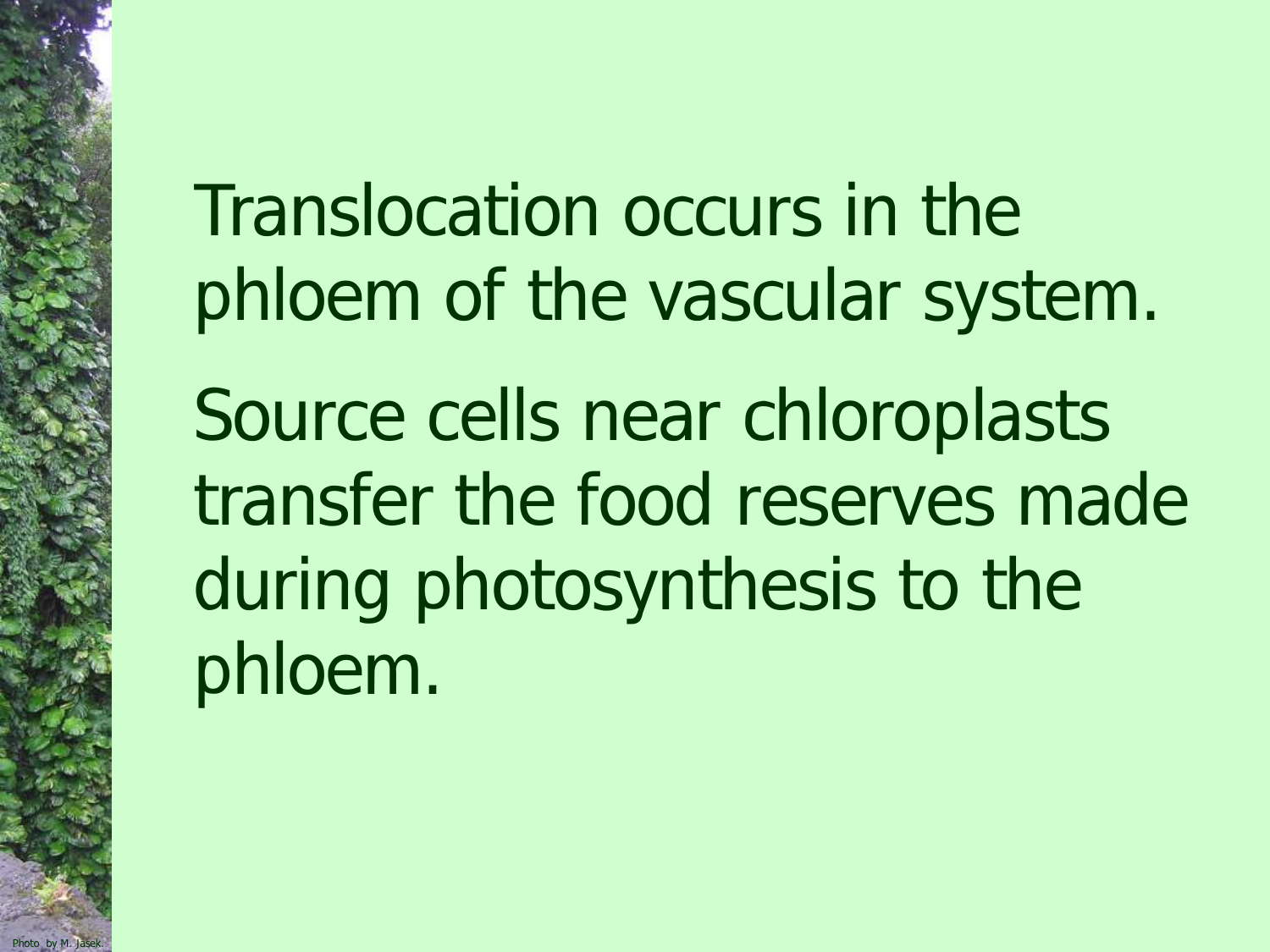

Translocation occurs in the phloem of the vascular system.
Source cells near chloroplasts transfer the food reserves made during photosynthesis to the phloem.